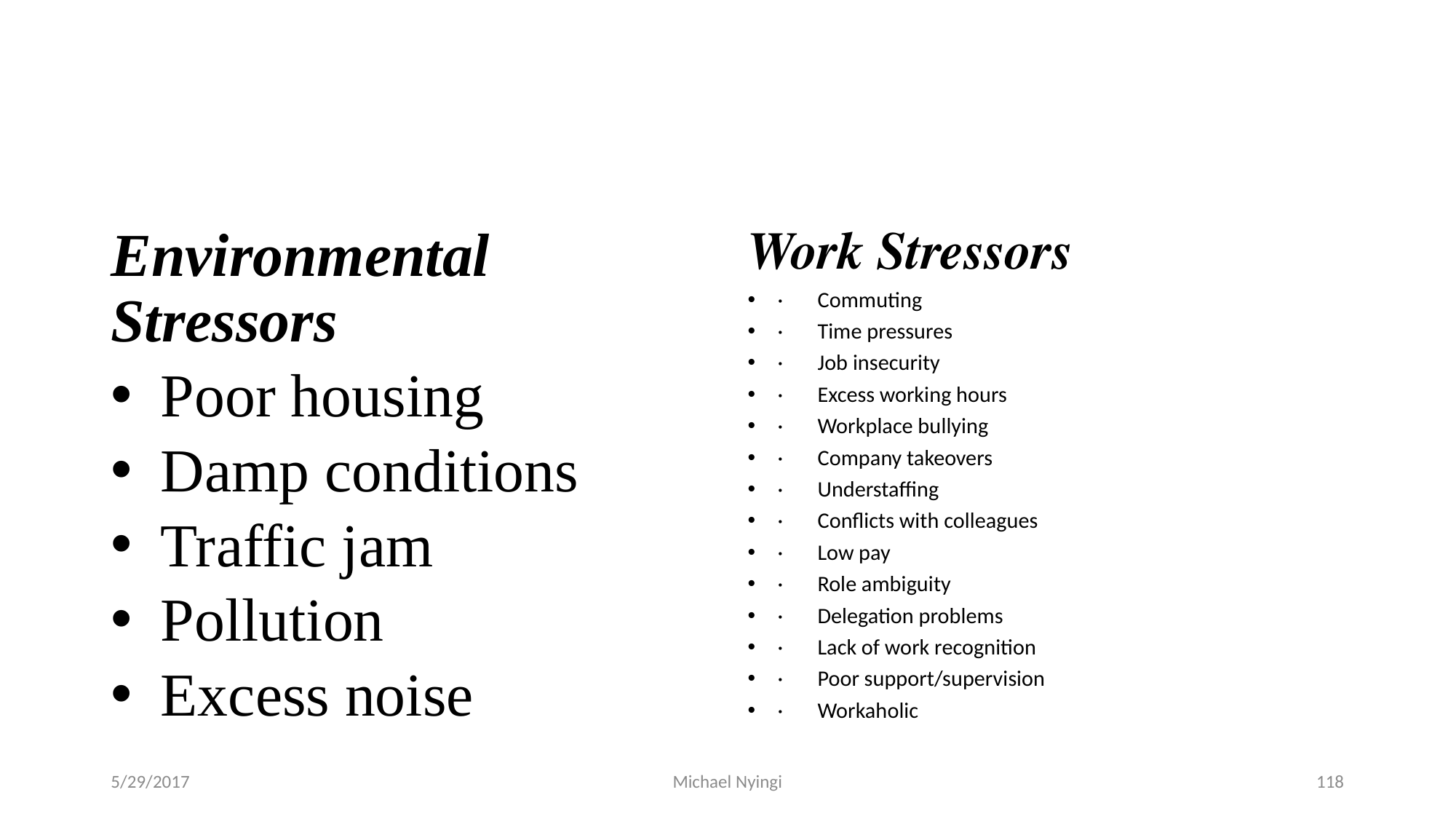

#
Environmental Stressors
 Poor housing
 Damp conditions
 Traffic jam
 Pollution
 Excess noise

Work Stressors
·       Commuting
·       Time pressures
·       Job insecurity
·       Excess working hours
·       Workplace bullying
·       Company takeovers
·       Understaffing
·       Conflicts with colleagues
·       Low pay
·       Role ambiguity
·       Delegation problems
·       Lack of work recognition
·       Poor support/supervision
·       Workaholic

5/29/2017
Michael Nyingi
118